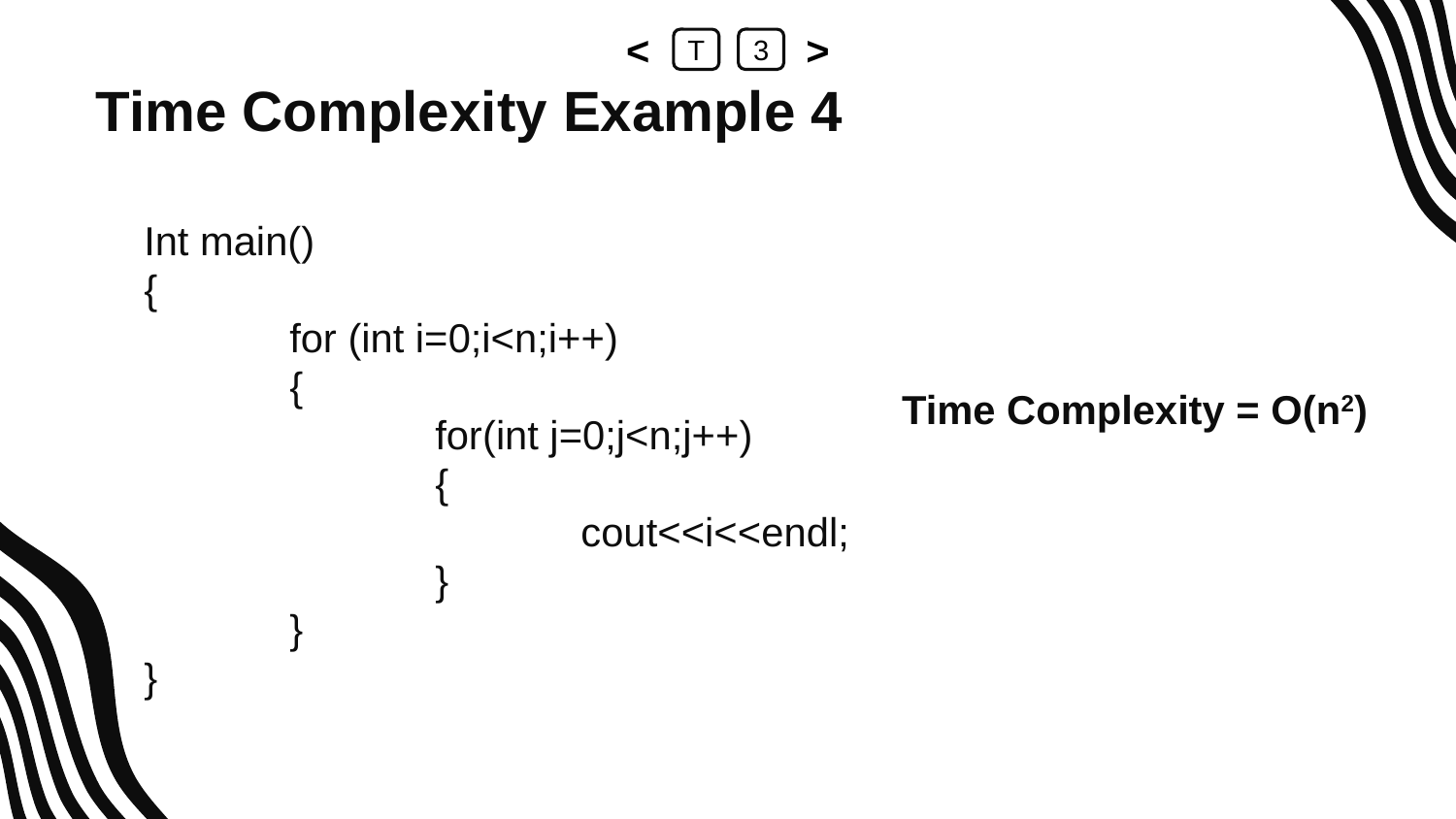

<
T
3
>
# Time Complexity Example 4
Int main()
{
	for (int i=0;i<n;i++)
	{
		for(int j=0;j<n;j++)
		{
			cout<<i<<endl;
		}
	}
}
Time Complexity = O(n2)